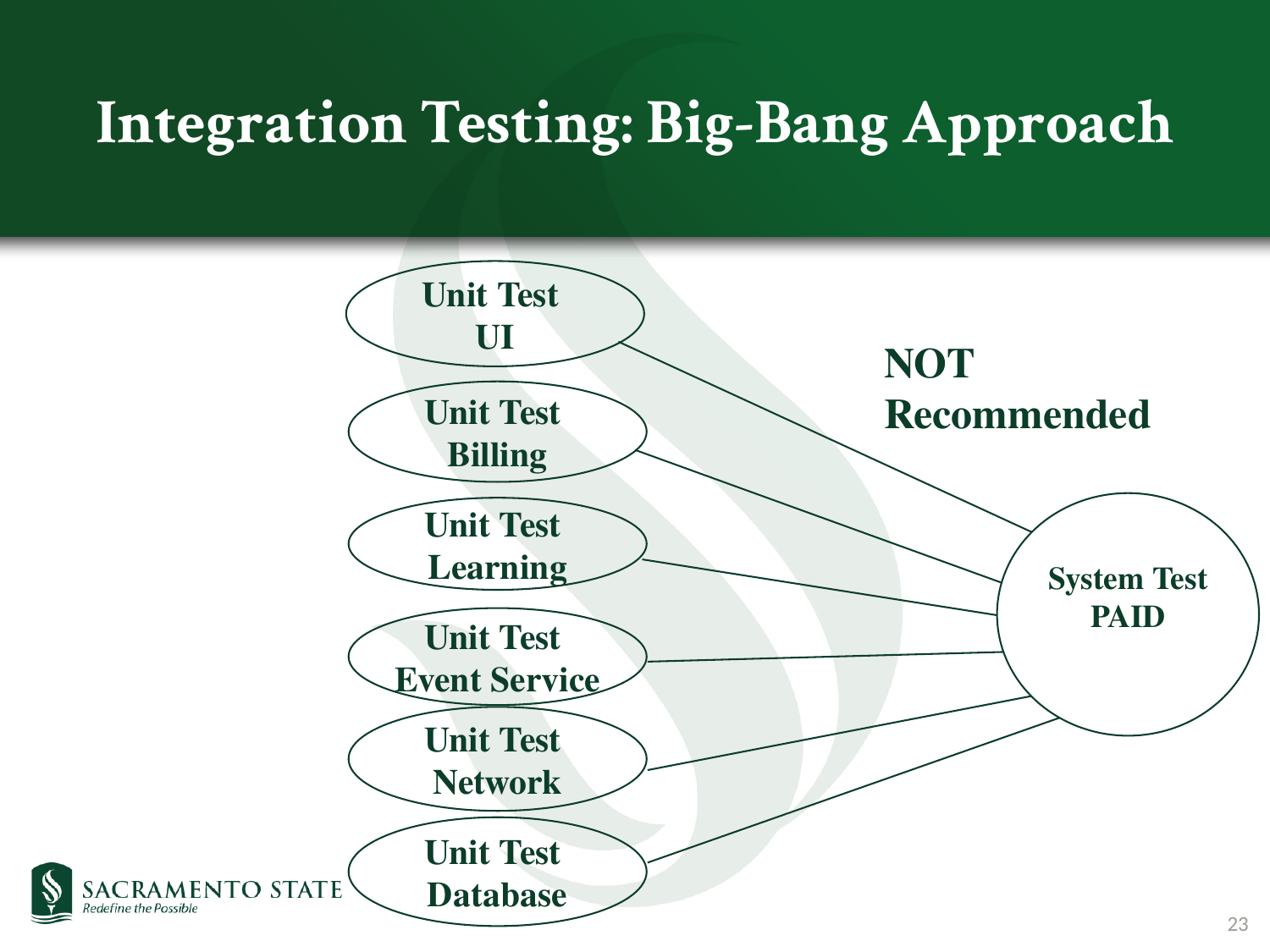

# Integration Testing: Big-Bang Approach
Unit Test
UI
NOT Recommended

Unit Test
Billing

System Test
PAID

Unit Test
Learning

Unit Test
Event Service

Unit Test
Network

Unit Test
Database
23